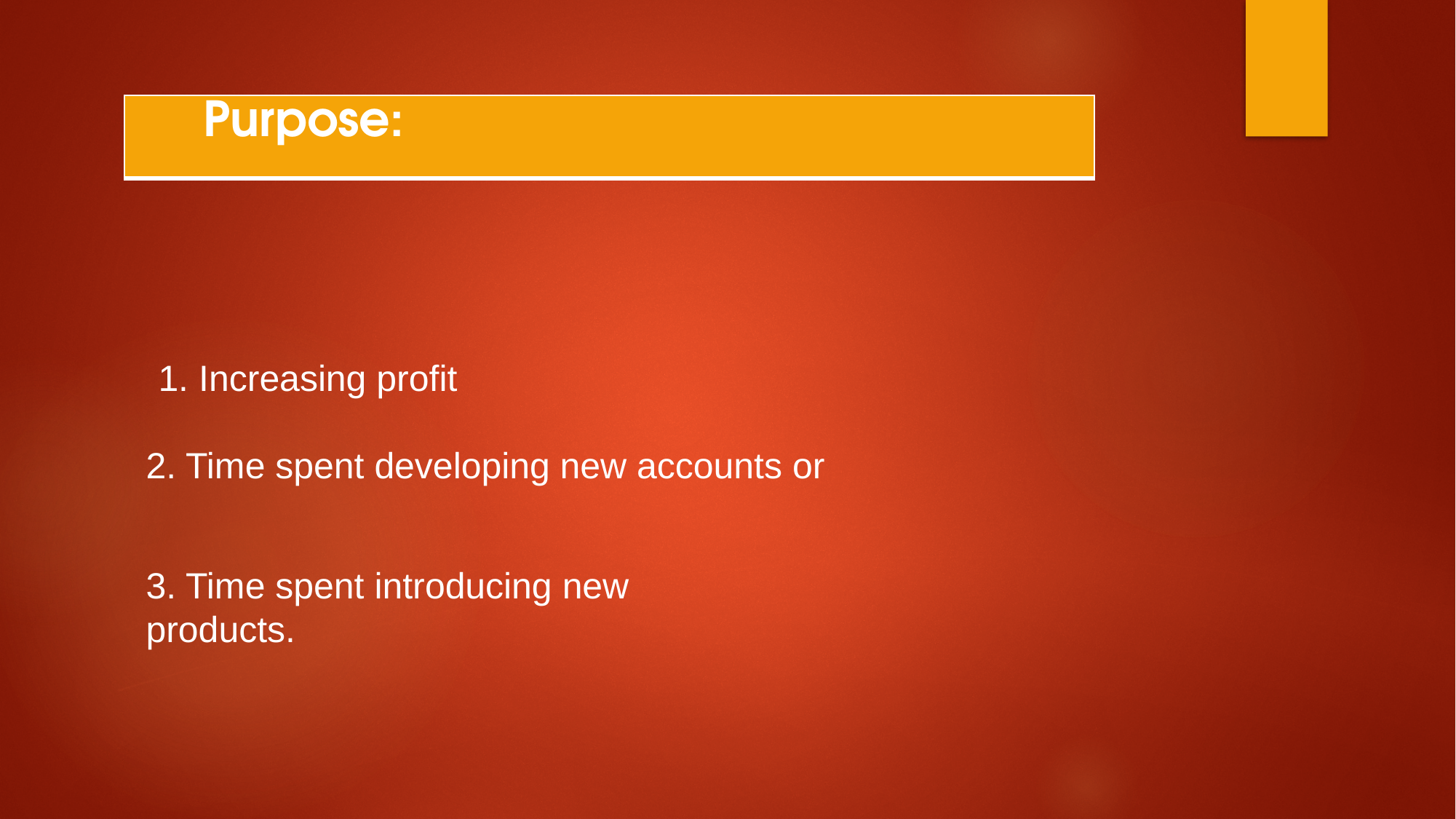

| Purpose: |
| --- |
1. Increasing profit
2. Time spent developing new accounts or
3. Time spent introducing new products.